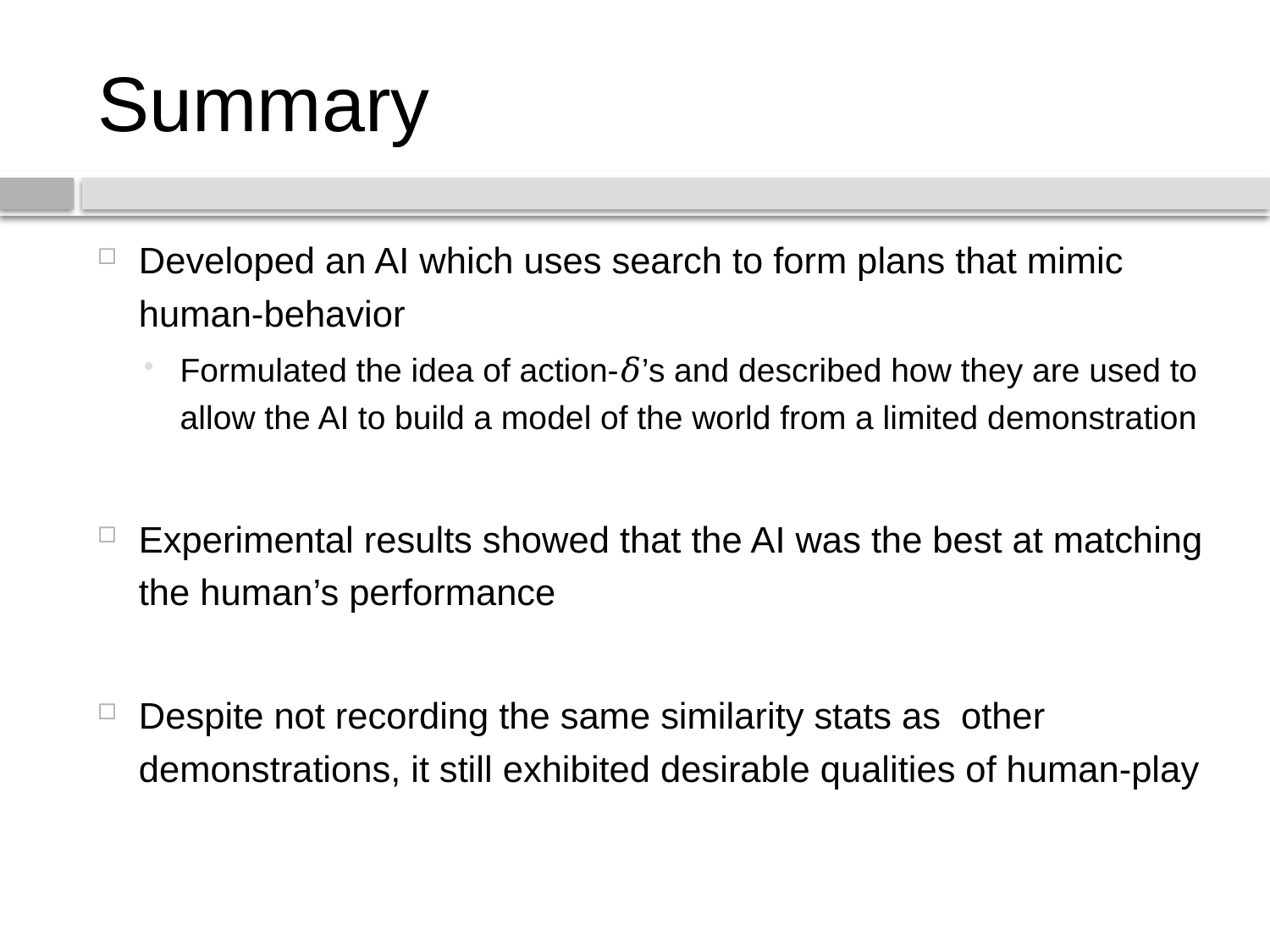

# Summary
Developed an AI which uses search to form plans that mimic human-behavior
Formulated the idea of action-𝛿’s and described how they are used to allow the AI to build a model of the world from a limited demonstration

Experimental results showed that the AI was the best at matching the human’s performance

Despite not recording the same similarity stats as  other demonstrations, it still exhibited desirable qualities of human-play